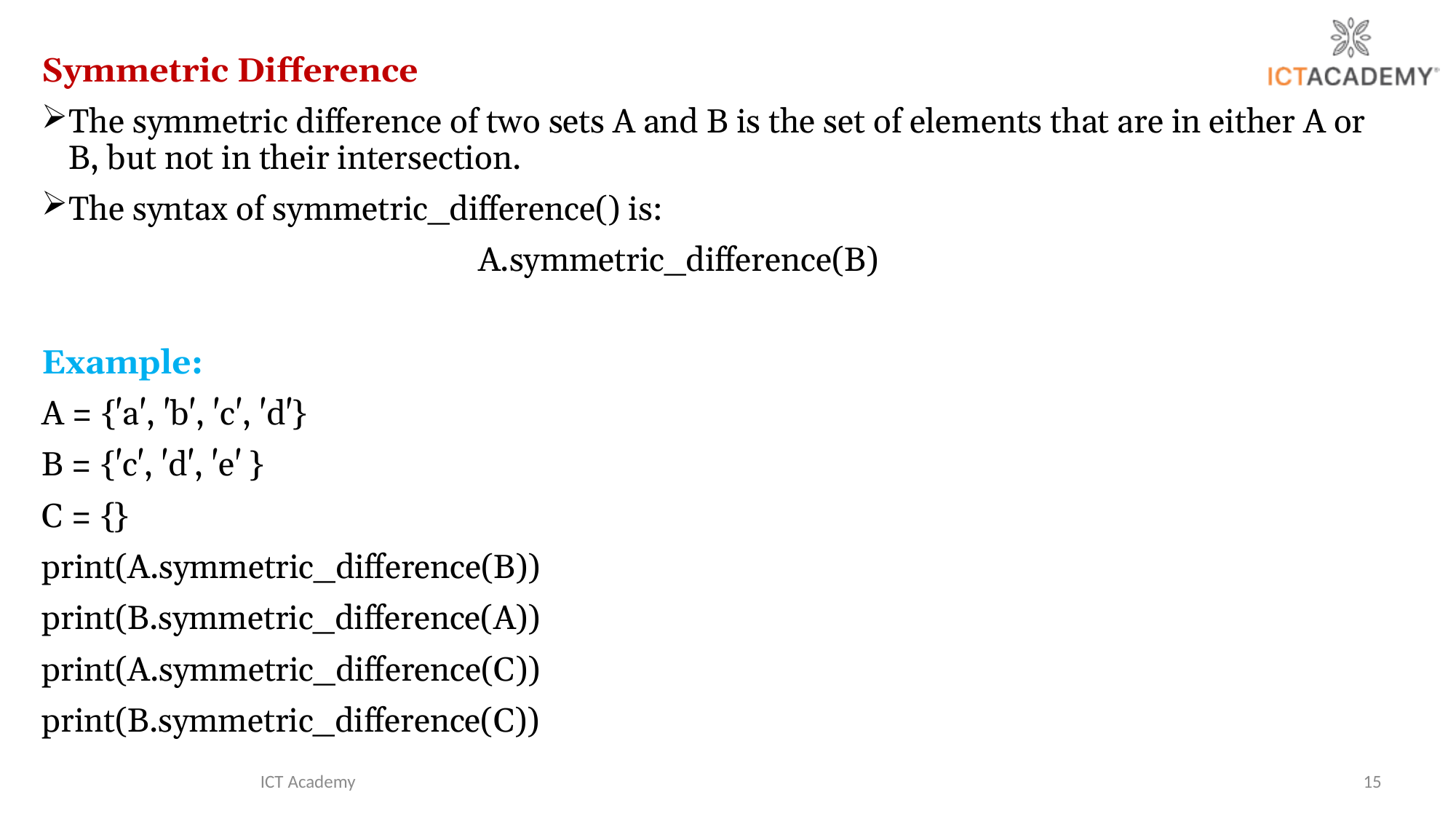

Symmetric Difference
The symmetric difference of two sets A and B is the set of elements that are in either A or B, but not in their intersection.
The syntax of symmetric_difference() is:
 				A.symmetric_difference(B)

Example:
A = {'a', 'b', 'c', 'd'}
B = {'c', 'd', 'e' }
C = {}
print(A.symmetric_difference(B))
print(B.symmetric_difference(A))
print(A.symmetric_difference(C))
print(B.symmetric_difference(C))

ICT Academy
15